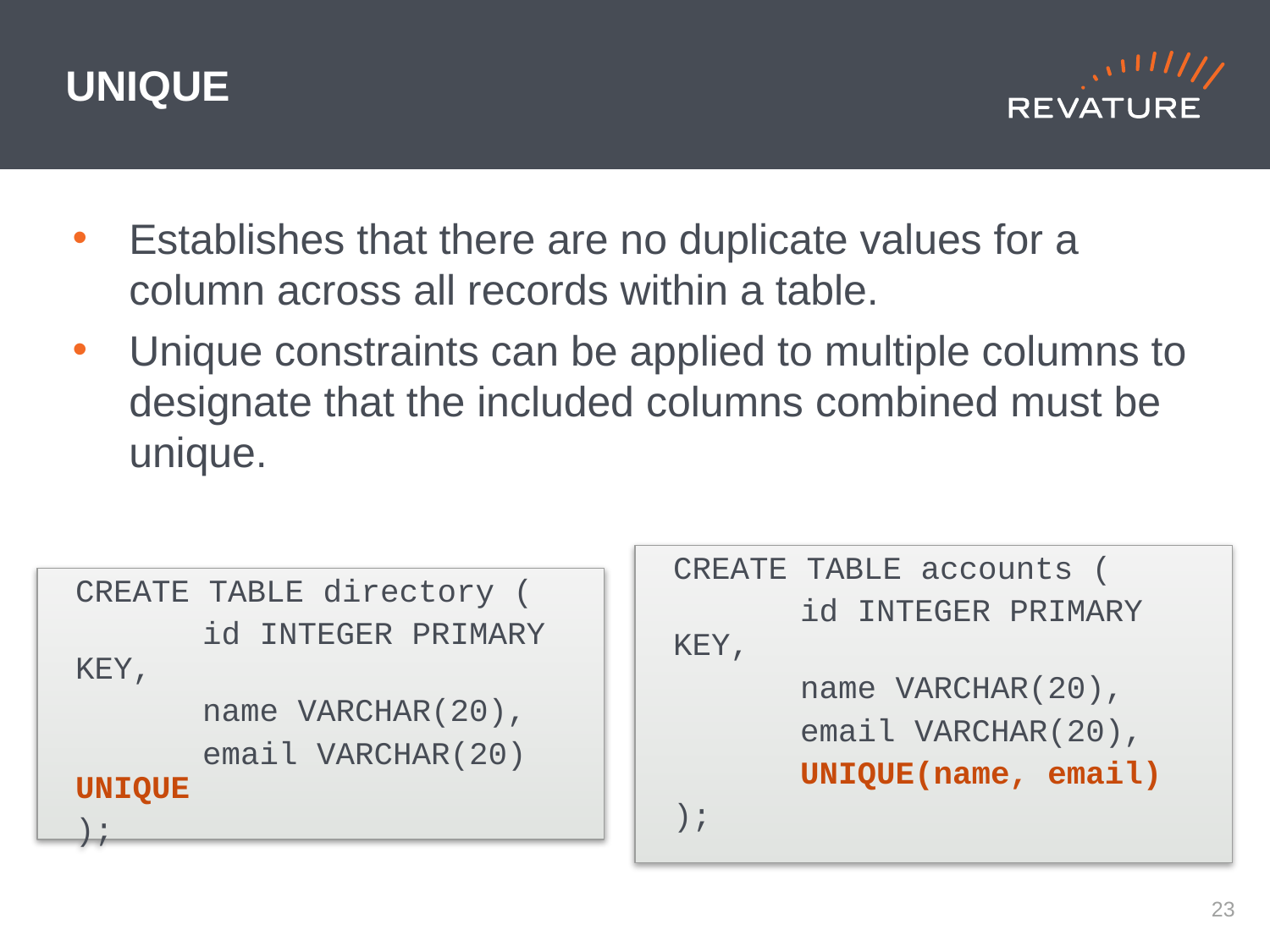

# UNIQUE
Establishes that there are no duplicate values for a column across all records within a table.
Unique constraints can be applied to multiple columns to designate that the included columns combined must be unique.
CREATE TABLE accounts (
	id INTEGER PRIMARY KEY,
	name VARCHAR(20),
	email VARCHAR(20),
	UNIQUE(name, email)
);
CREATE TABLE directory (
	id INTEGER PRIMARY KEY,
	name VARCHAR(20),
	email VARCHAR(20) UNIQUE
);
23